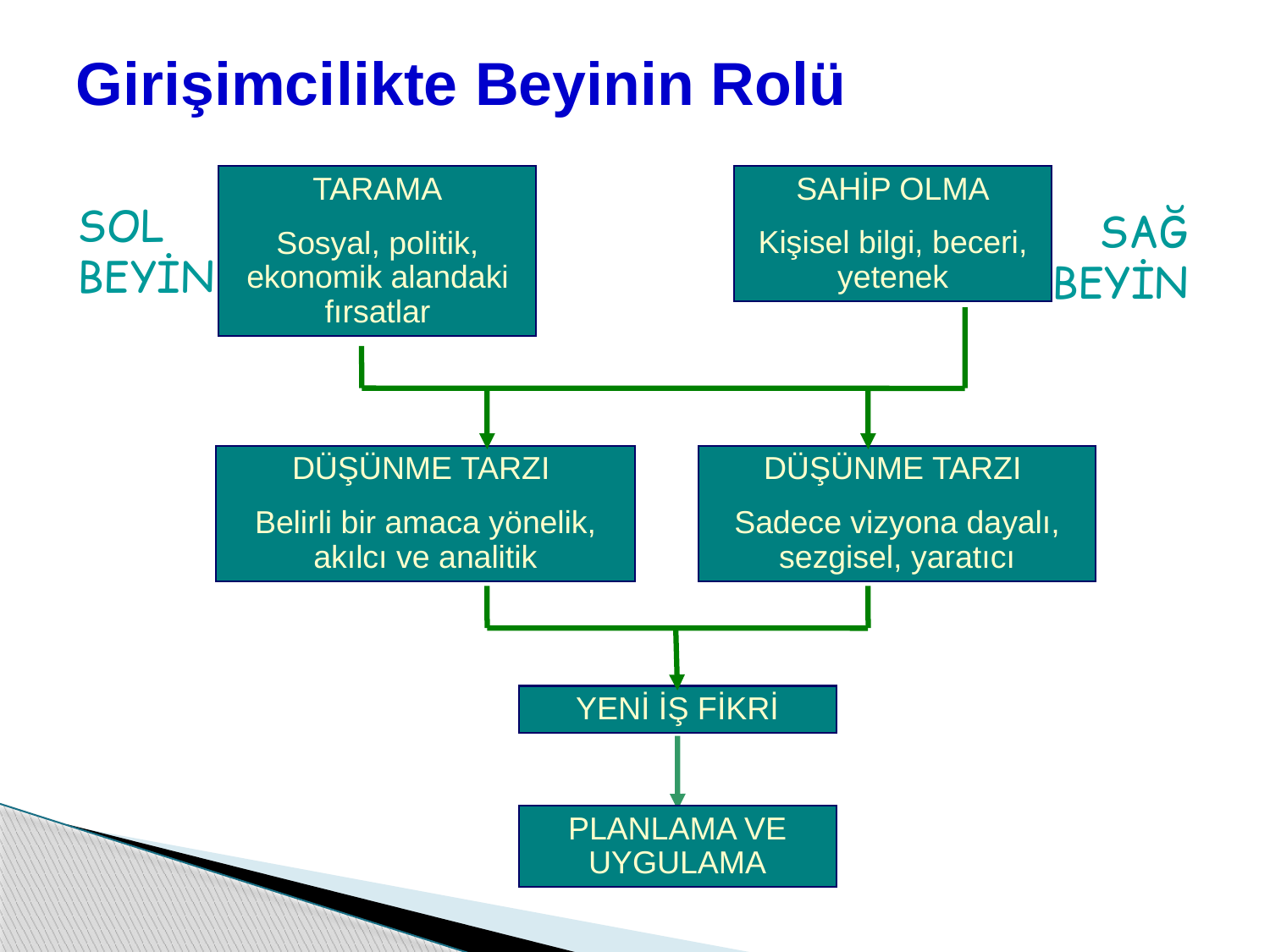

# Girişimcilikte Beyinin Rolü

TARAMA
Sosyal, politik, ekonomik alandaki fırsatlar
SAHİP OLMA
Kişisel bilgi, beceri, yetenek
SOL BEYİN
SAĞ BEYİN

DÜŞÜNME TARZI
Belirli bir amaca yönelik, akılcı ve analitik
DÜŞÜNME TARZI
Sadece vizyona dayalı, sezgisel, yaratıcı

YENİ İŞ FİKRİ

PLANLAMA VE UYGULAMA